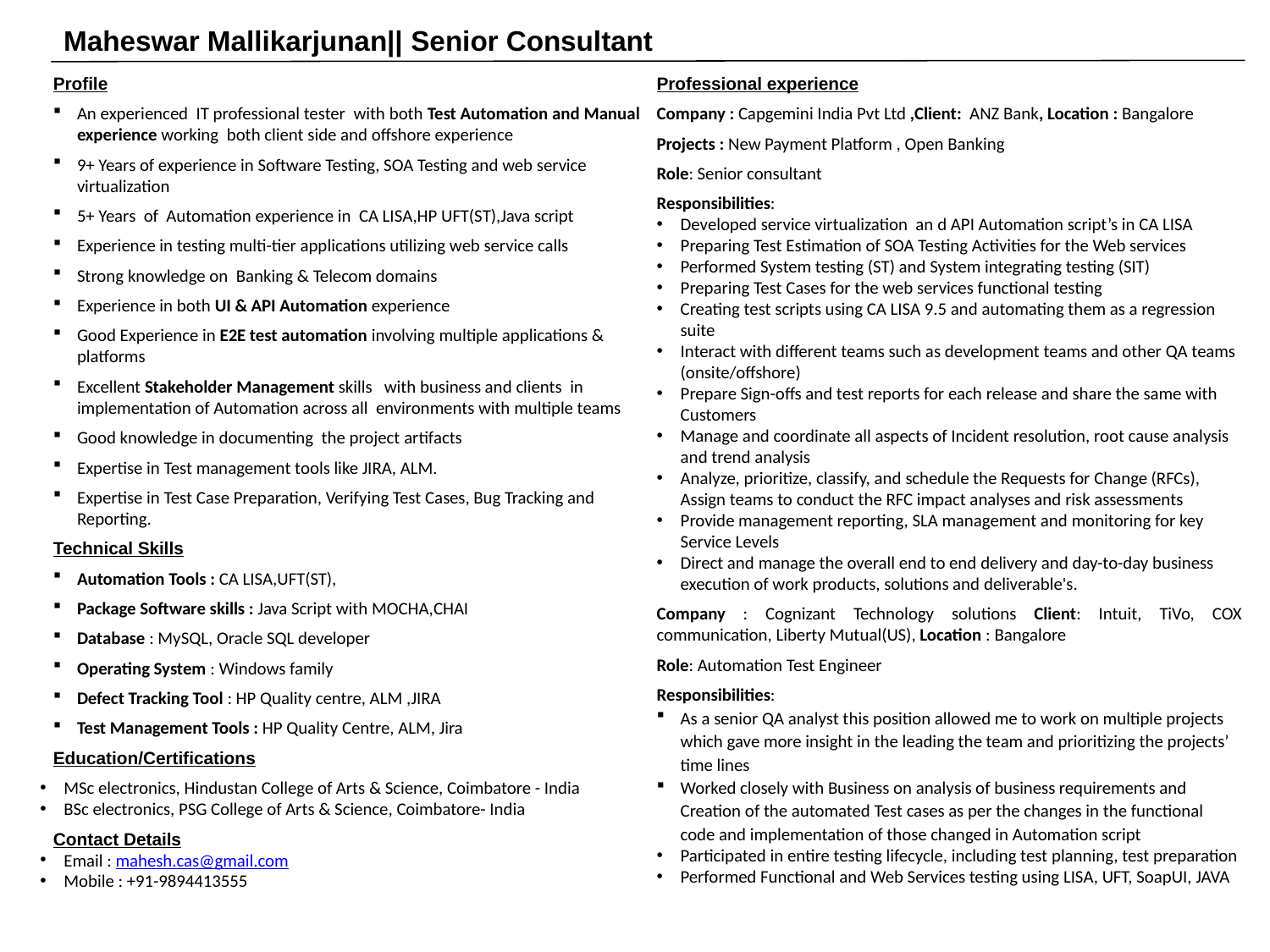

Maheswar Mallikarjunan|| Senior Consultant

Profile
An experienced  IT professional tester  with both Test Automation and Manual  experience working  both client side and offshore experience
9+ Years of experience in Software Testing, SOA Testing and web service virtualization
5+ Years  of  Automation experience in  CA LISA,HP UFT(ST),Java script
Experience in testing multi-tier applications utilizing web service calls
Strong knowledge on  Banking & Telecom domains
Experience in both UI & API Automation experience
Good Experience in E2E test automation involving multiple applications & platforms
Excellent Stakeholder Management skills   with business and clients  in implementation of Automation across all  environments with multiple teams
Good knowledge in documenting  the project artifacts
Expertise in Test management tools like JIRA, ALM.
Expertise in Test Case Preparation, Verifying Test Cases, Bug Tracking and Reporting.
Technical Skills
Automation Tools : CA LISA,UFT(ST),
Package Software skills : Java Script with MOCHA,CHAI
Database : MySQL, Oracle SQL developer
Operating System : Windows family
Defect Tracking Tool : HP Quality centre, ALM ,JIRA
Test Management Tools : HP Quality Centre, ALM, Jira
Education/Certifications
MSc electronics, Hindustan College of Arts & Science, Coimbatore - India
BSc electronics, PSG College of Arts & Science, Coimbatore- India
Contact Details
Email : mahesh.cas@gmail.com
Mobile : +91-9894413555

Professional experience
Company : Capgemini India Pvt Ltd ,Client:  ANZ Bank, Location : Bangalore
Projects : New Payment Platform , Open Banking
Role: Senior consultant
Responsibilities:
Developed service virtualization  an d API Automation script’s in CA LISA
Preparing Test Estimation of SOA Testing Activities for the Web services
Performed System testing (ST) and System integrating testing (SIT)
Preparing Test Cases for the web services functional testing
Creating test scripts using CA LISA 9.5 and automating them as a regression suite
Interact with different teams such as development teams and other QA teams (onsite/offshore)
Prepare Sign-offs and test reports for each release and share the same with Customers
Manage and coordinate all aspects of Incident resolution, root cause analysis and trend analysis
Analyze, prioritize, classify, and schedule the Requests for Change (RFCs), Assign teams to conduct the RFC impact analyses and risk assessments
Provide management reporting, SLA management and monitoring for key Service Levels
Direct and manage the overall end to end delivery and day-to-day business execution of work products, solutions and deliverable's.
Company : Cognizant Technology solutions Client: Intuit, TiVo, COX communication, Liberty Mutual(US), Location : Bangalore
Role: Automation Test Engineer
Responsibilities:
As a senior QA analyst this position allowed me to work on multiple projects which gave more insight in the leading the team and prioritizing the projects’ time lines
Worked closely with Business on analysis of business requirements and Creation of the automated Test cases as per the changes in the functional code and implementation of those changed in Automation script
Participated in entire testing lifecycle, including test planning, test preparation
Performed Functional and Web Services testing using LISA, UFT, SoapUI, JAVA